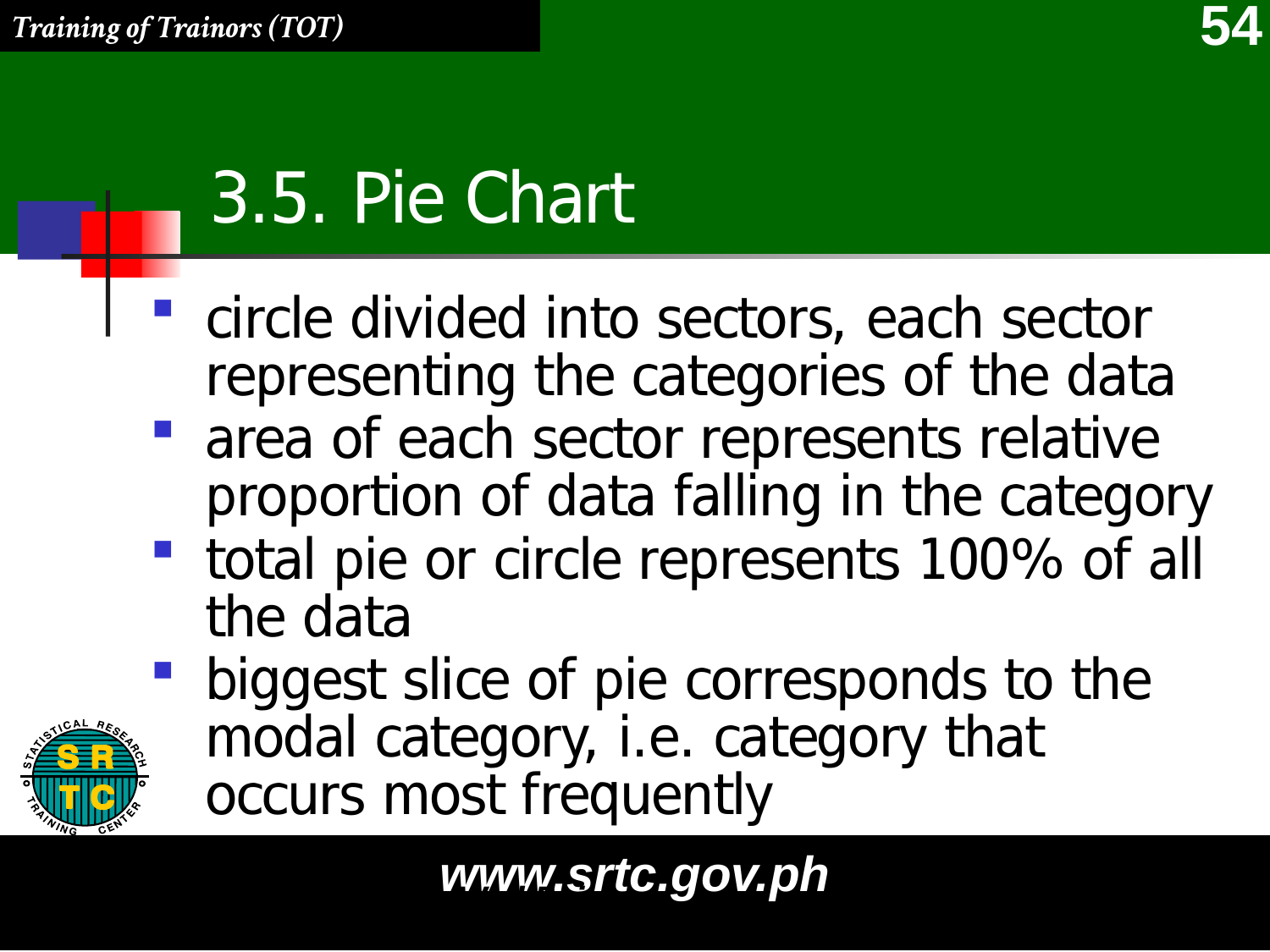

# 3.5. Pie Chart
circle divided into sectors, each sector representing the categories of the data
area of each sector represents relative proportion of data falling in the category
total pie or circle represents 100% of all the data
biggest slice of pie corresponds to the modal category, i.e. category that occurs most frequently